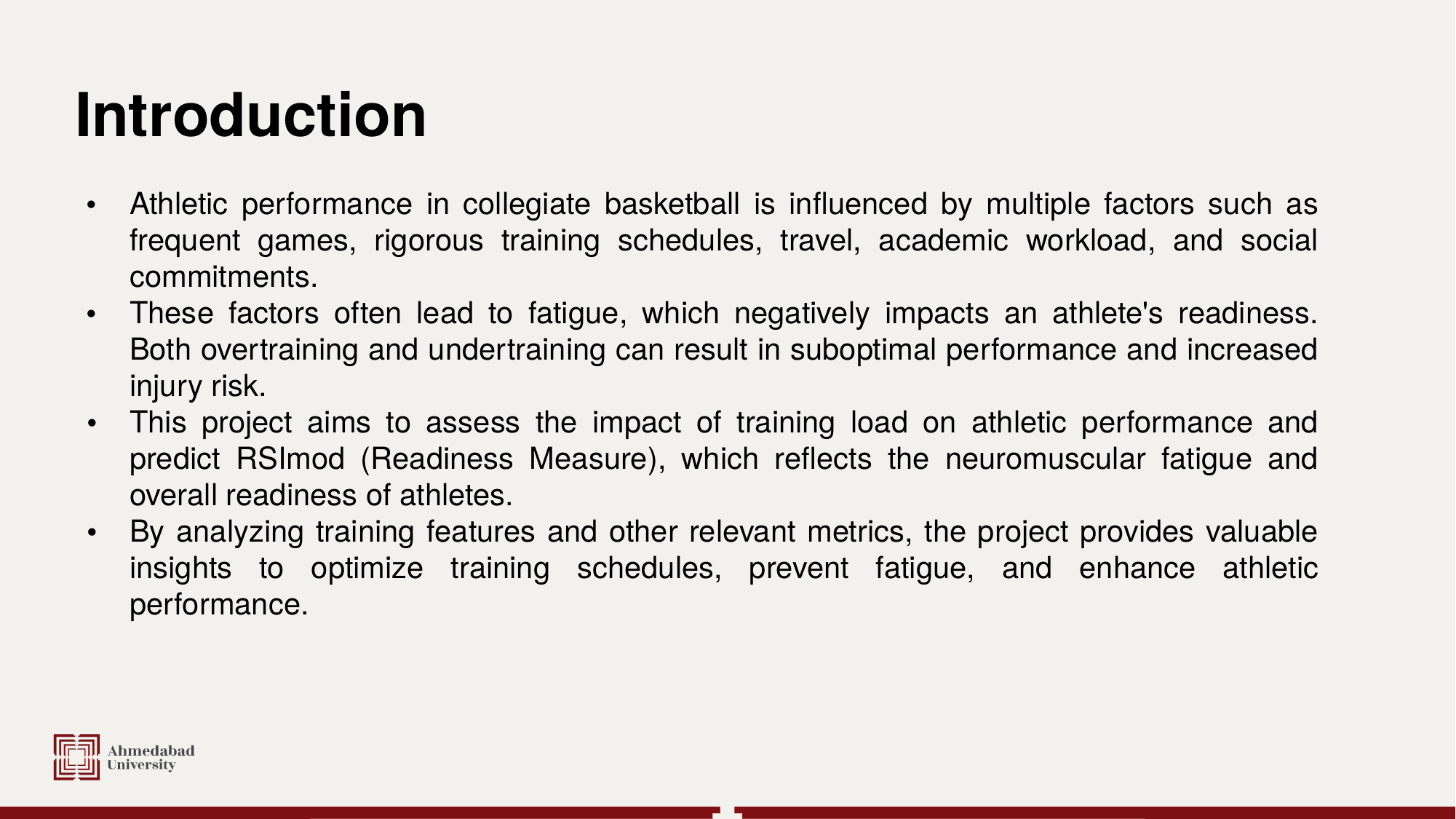

# Introduction
Athletic performance in collegiate basketball is influenced by multiple factors such as frequent games, rigorous training schedules, travel, academic workload, and social commitments.
These factors often lead to fatigue, which negatively impacts an athlete's readiness. Both overtraining and undertraining can result in suboptimal performance and increased injury risk.
This project aims to assess the impact of training load on athletic performance and predict RSImod (Readiness Measure), which reflects the neuromuscular fatigue and overall readiness of athletes.
By analyzing training features and other relevant metrics, the project provides valuable insights to optimize training schedules, prevent fatigue, and enhance athletic performance.